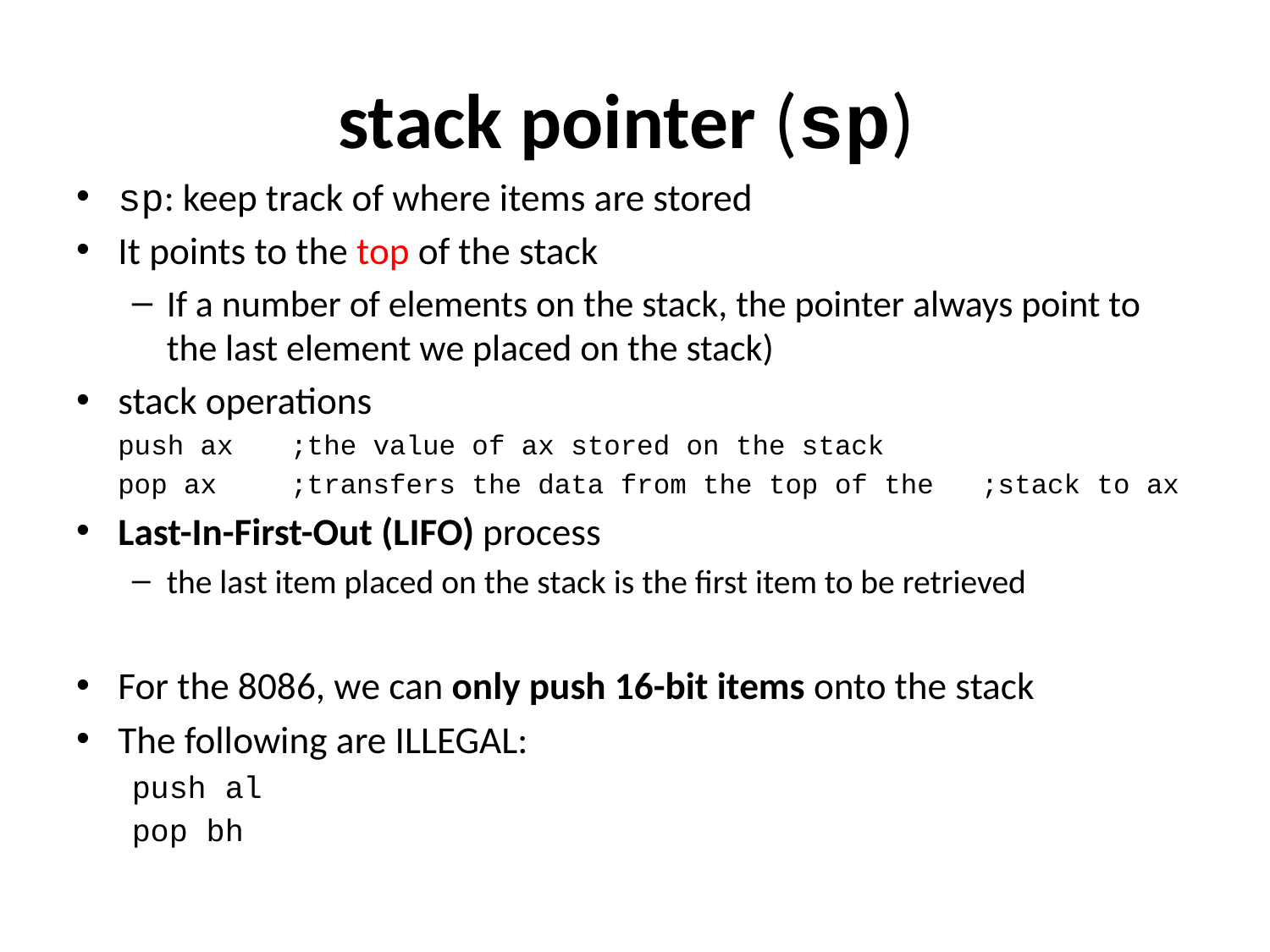

# stack pointer (sp)
sp: keep track of where items are stored
It points to the top of the stack
If a number of elements on the stack, the pointer always point to the last element we placed on the stack)
stack operations
	push ax	;the value of ax stored on the stack
	pop ax	;transfers the data from the top of the 			;stack to ax
Last-In-First-Out (LIFO) process
the last item placed on the stack is the first item to be retrieved

For the 8086, we can only push 16-bit items onto the stack
The following are ILLEGAL:
push al
	  pop bh